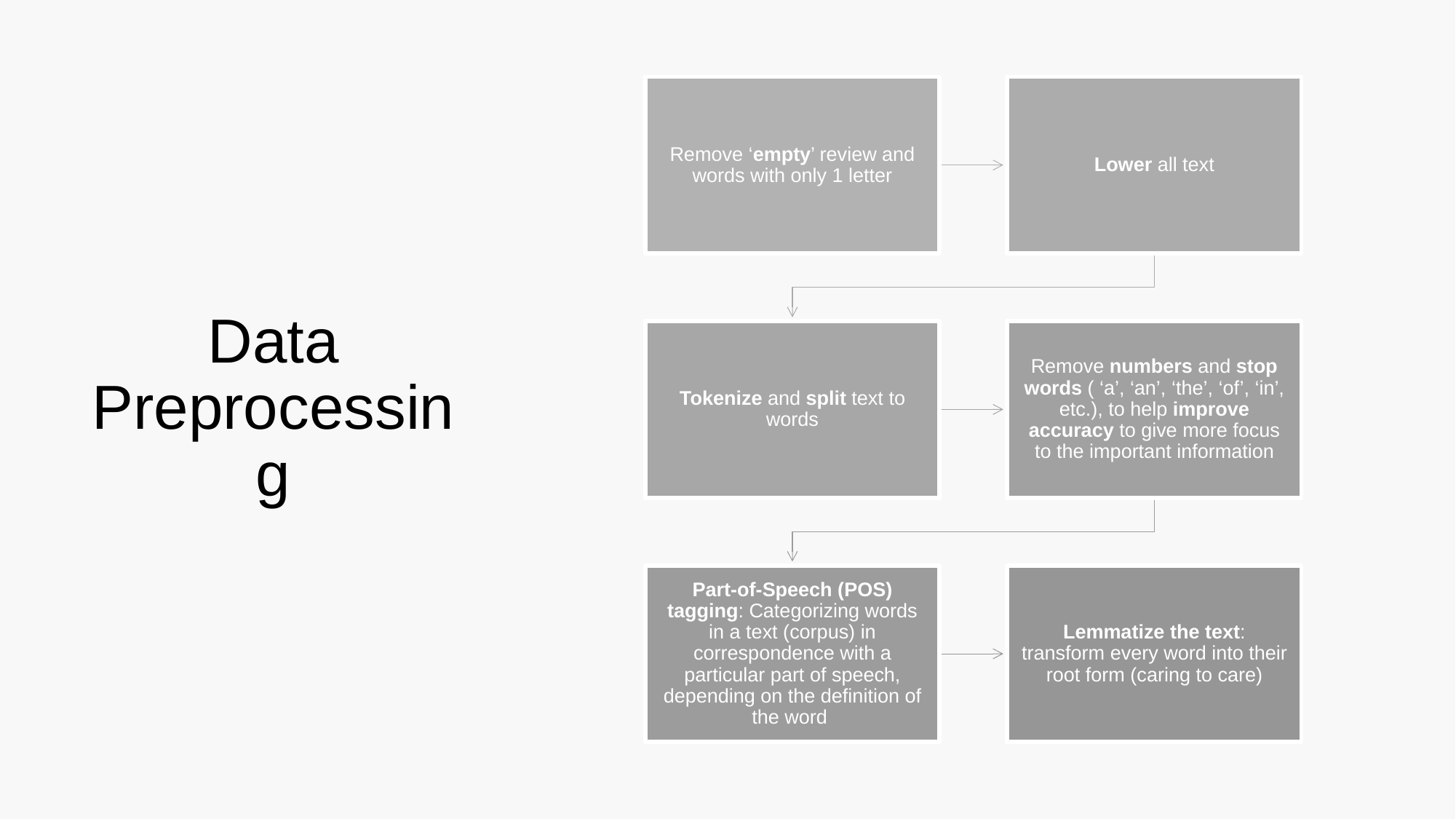

# Data Preprocessing

Remove ‘empty’ review and words with only 1 letter

Lower all text

Tokenize and split text to words

Remove numbers and stop words ( ‘a’, ‘an’, ‘the’, ‘of’, ‘in’, etc.), to help improve accuracy to give more focus to the important information

Part-of-Speech (POS) tagging: Categorizing words in a text (corpus) in correspondence with a particular part of speech, depending on the definition of the word
Lemmatize the text: transform every word into their root form (caring to care)